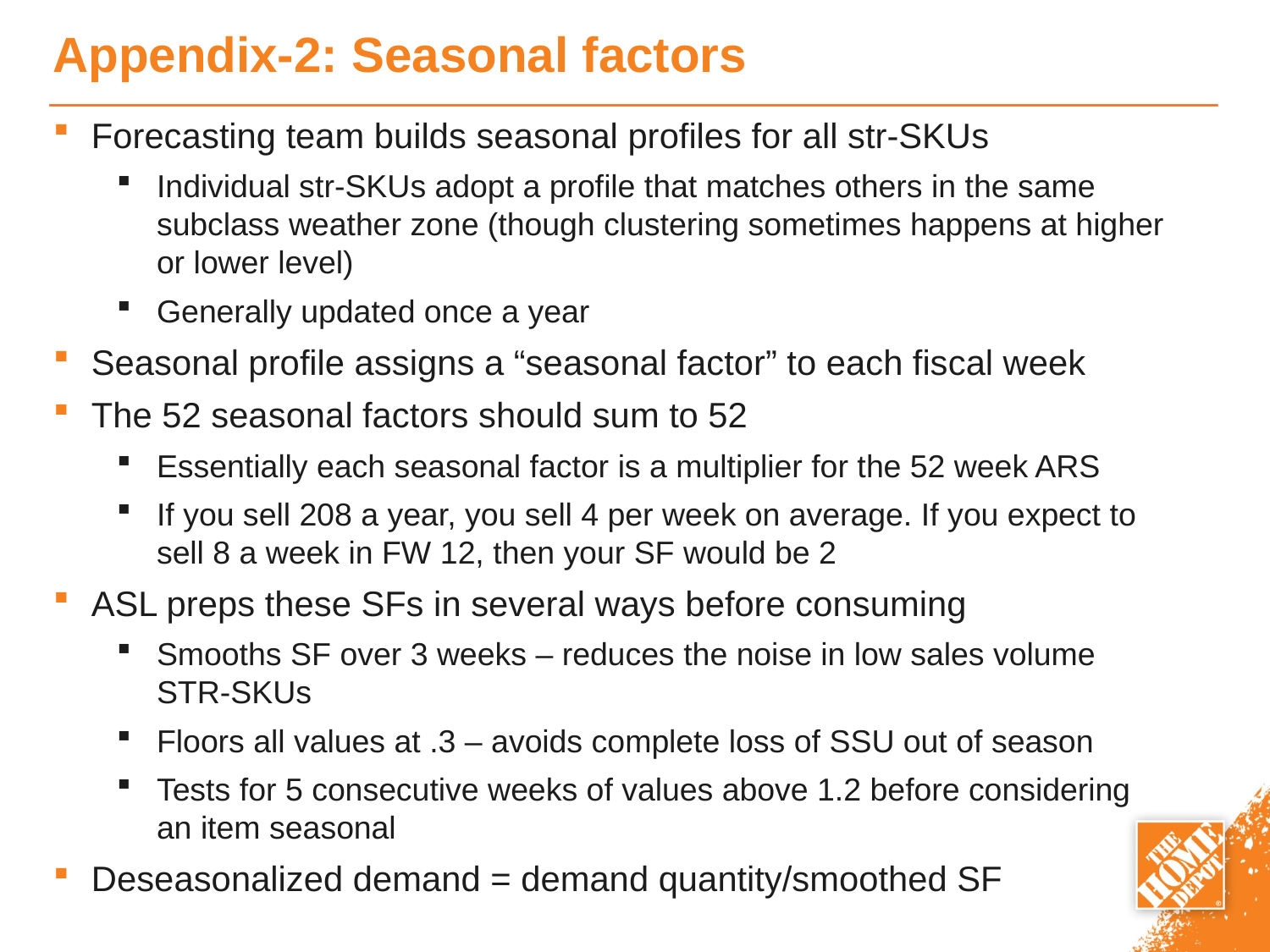

# Appendix-2: Seasonal factors
Forecasting team builds seasonal profiles for all str-SKUs
Individual str-SKUs adopt a profile that matches others in the same subclass weather zone (though clustering sometimes happens at higher or lower level)
Generally updated once a year
Seasonal profile assigns a “seasonal factor” to each fiscal week
The 52 seasonal factors should sum to 52
Essentially each seasonal factor is a multiplier for the 52 week ARS
If you sell 208 a year, you sell 4 per week on average. If you expect to sell 8 a week in FW 12, then your SF would be 2
ASL preps these SFs in several ways before consuming
Smooths SF over 3 weeks – reduces the noise in low sales volume STR-SKUs
Floors all values at .3 – avoids complete loss of SSU out of season
Tests for 5 consecutive weeks of values above 1.2 before considering an item seasonal
Deseasonalized demand = demand quantity/smoothed SF